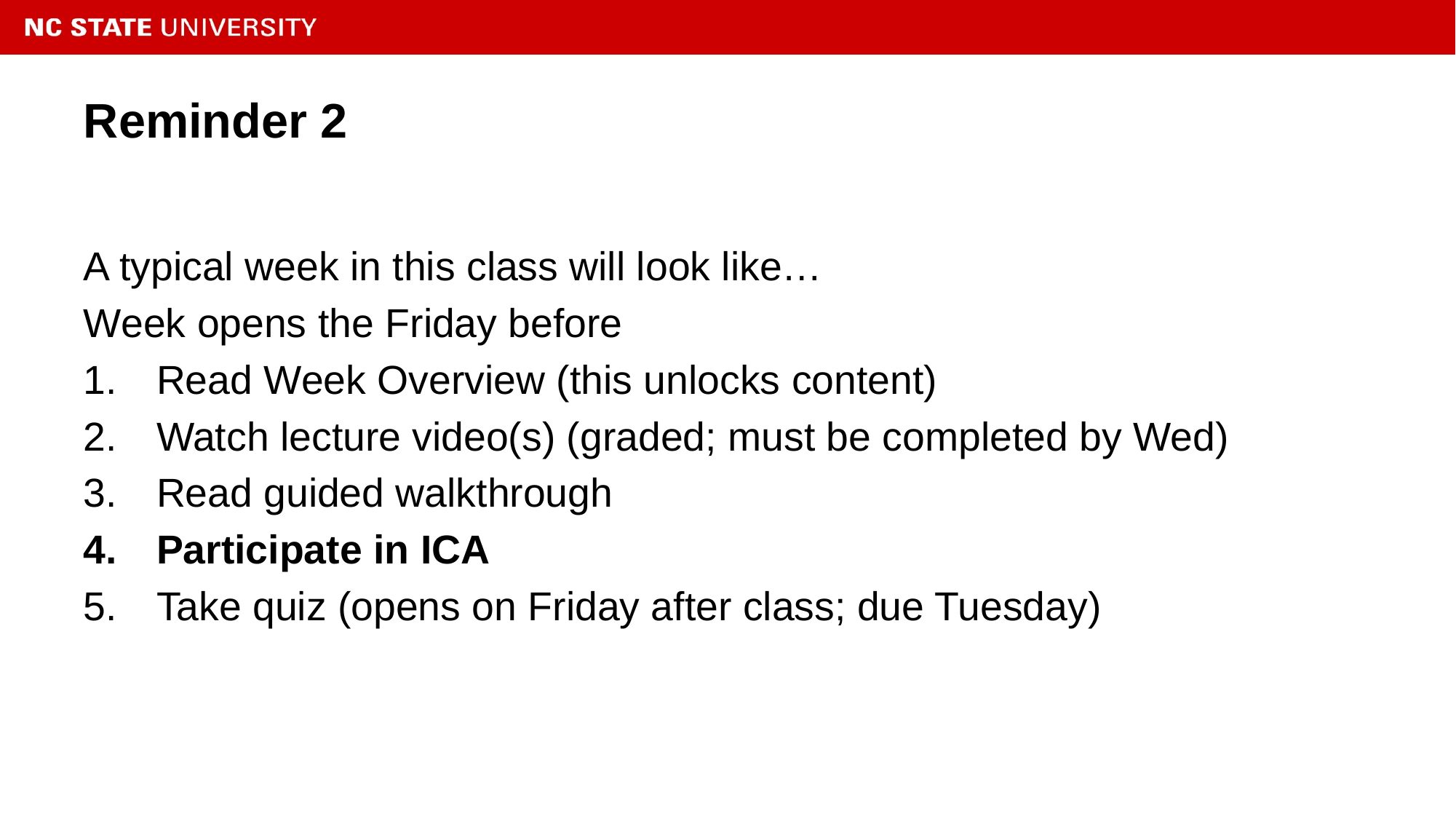

# Reminder 2
A typical week in this class will look like…
Week opens the Friday before
Read Week Overview (this unlocks content)
Watch lecture video(s) (graded; must be completed by Wed)
Read guided walkthrough
Participate in ICA
Take quiz (opens on Friday after class; due Tuesday)